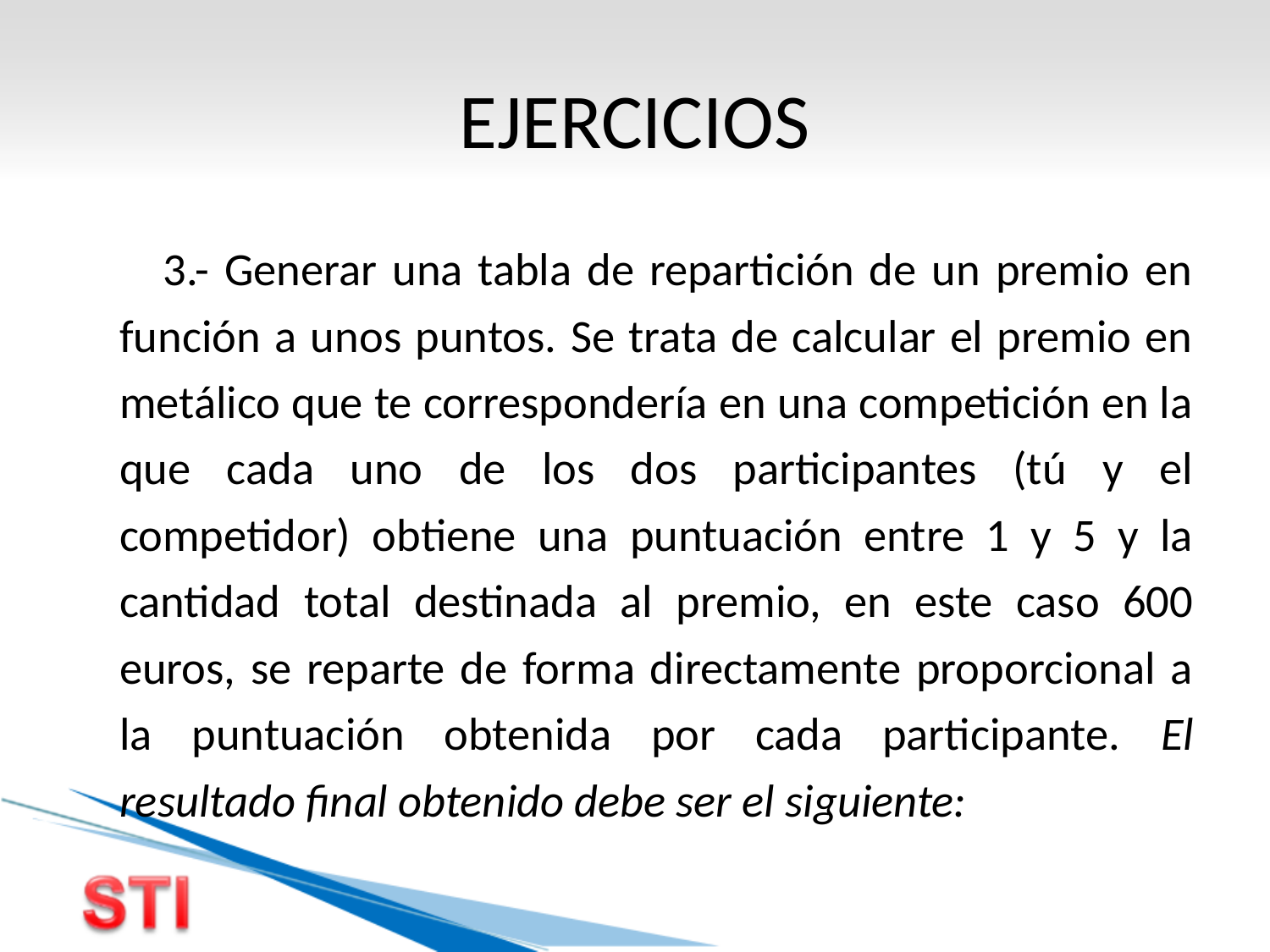

# EJERCICIOS
3.- Generar una tabla de repartición de un premio en función a unos puntos. Se trata de calcular el premio en metálico que te correspondería en una competición en la que cada uno de los dos participantes (tú y el competidor) obtiene una puntuación entre 1 y 5 y la cantidad total destinada al premio, en este caso 600 euros, se reparte de forma directamente proporcional a la puntuación obtenida por cada participante. El resultado final obtenido debe ser el siguiente: